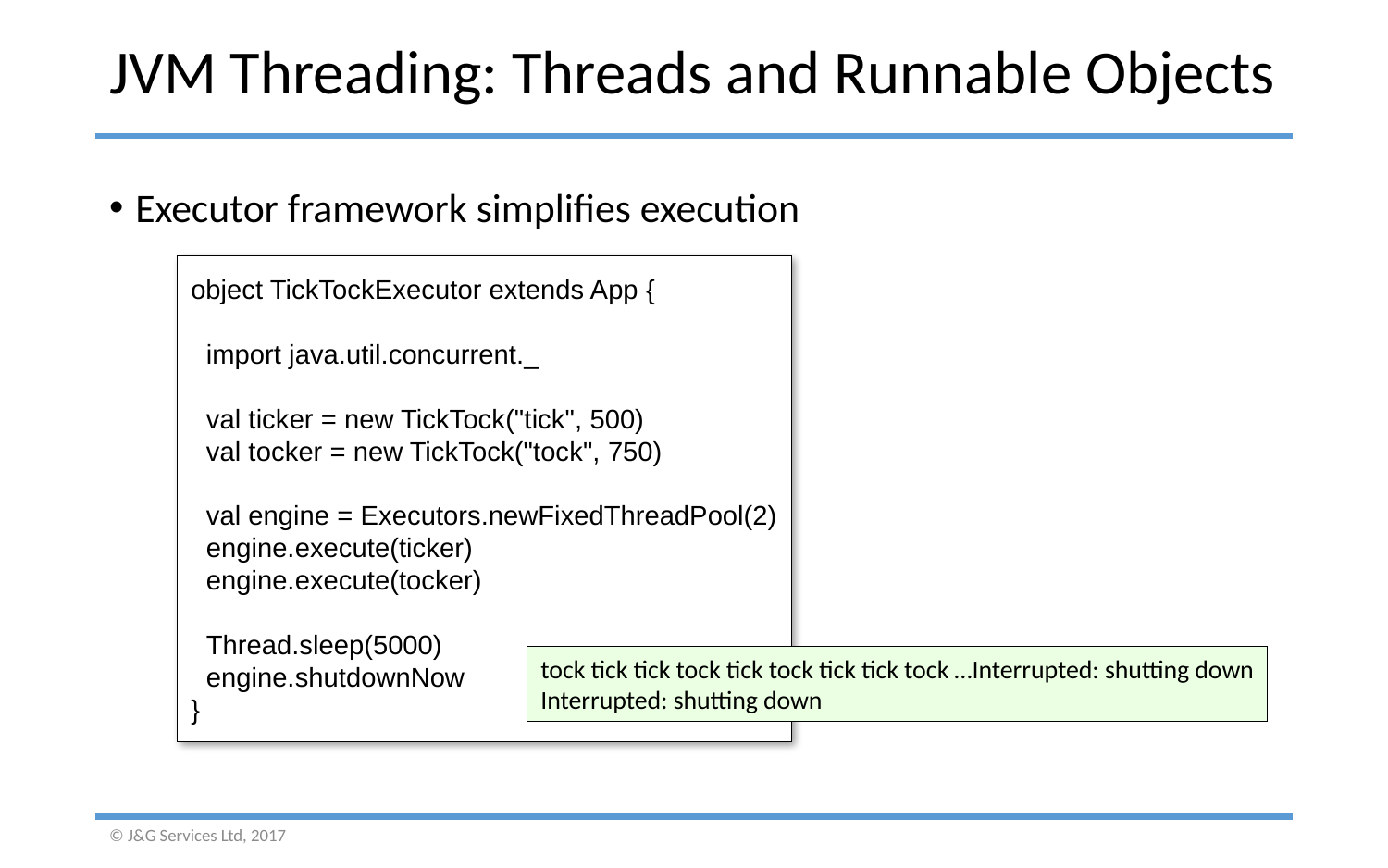

# JVM Threading: Threads and Runnable Objects
Executor framework simplifies execution

object TickTockExecutor extends App {

  import java.util.concurrent._

  val ticker = new TickTock("tick", 500)
  val tocker = new TickTock("tock", 750)

  val engine = Executors.newFixedThreadPool(2)
  engine.execute(ticker)
  engine.execute(tocker)

  Thread.sleep(5000)
  engine.shutdownNow
}
tock tick tick tock tick tock tick tick tock …Interrupted: shutting down
Interrupted: shutting down